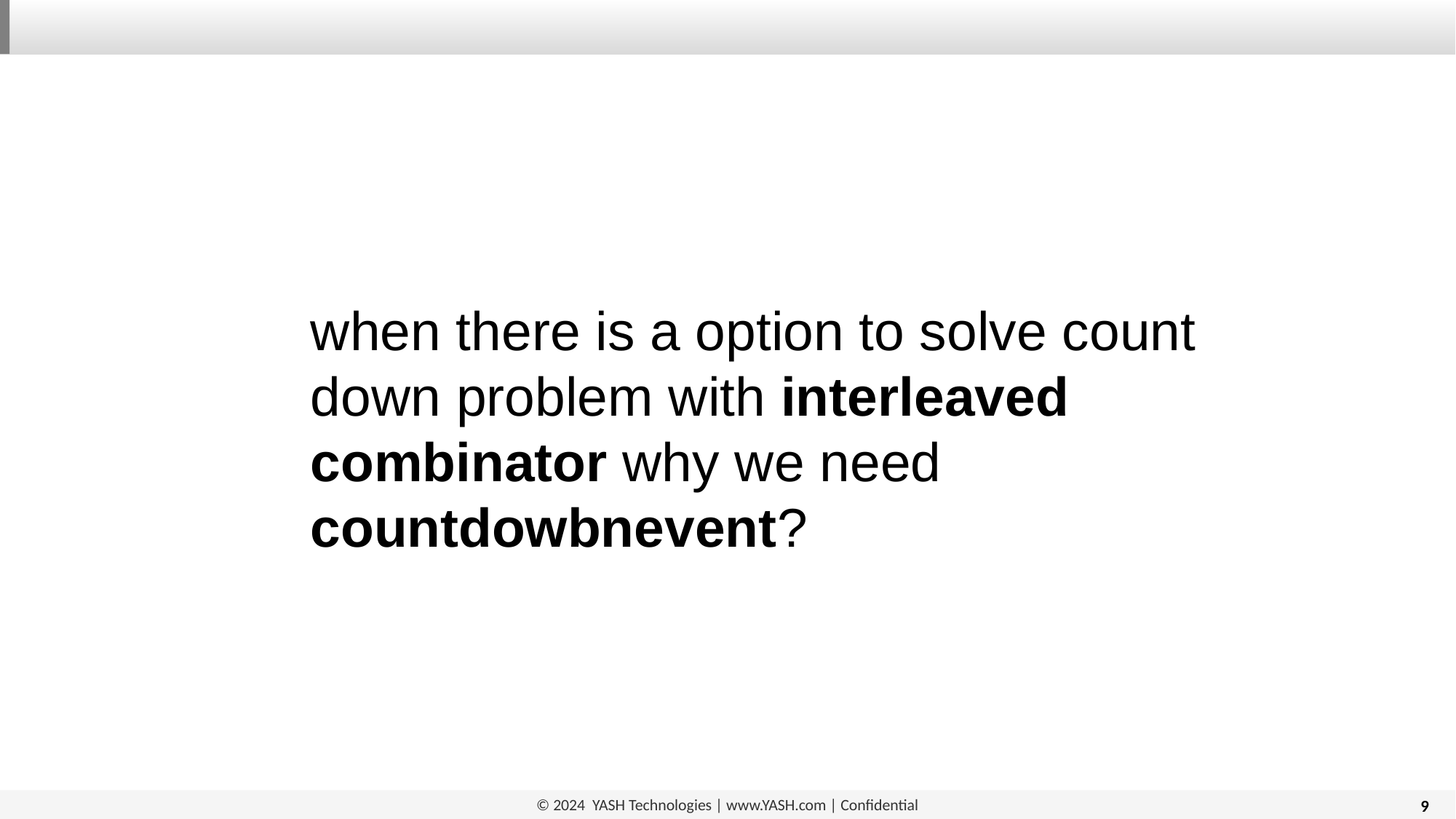

when there is a option to solve count down problem with interleaved combinator why we need countdowbnevent?